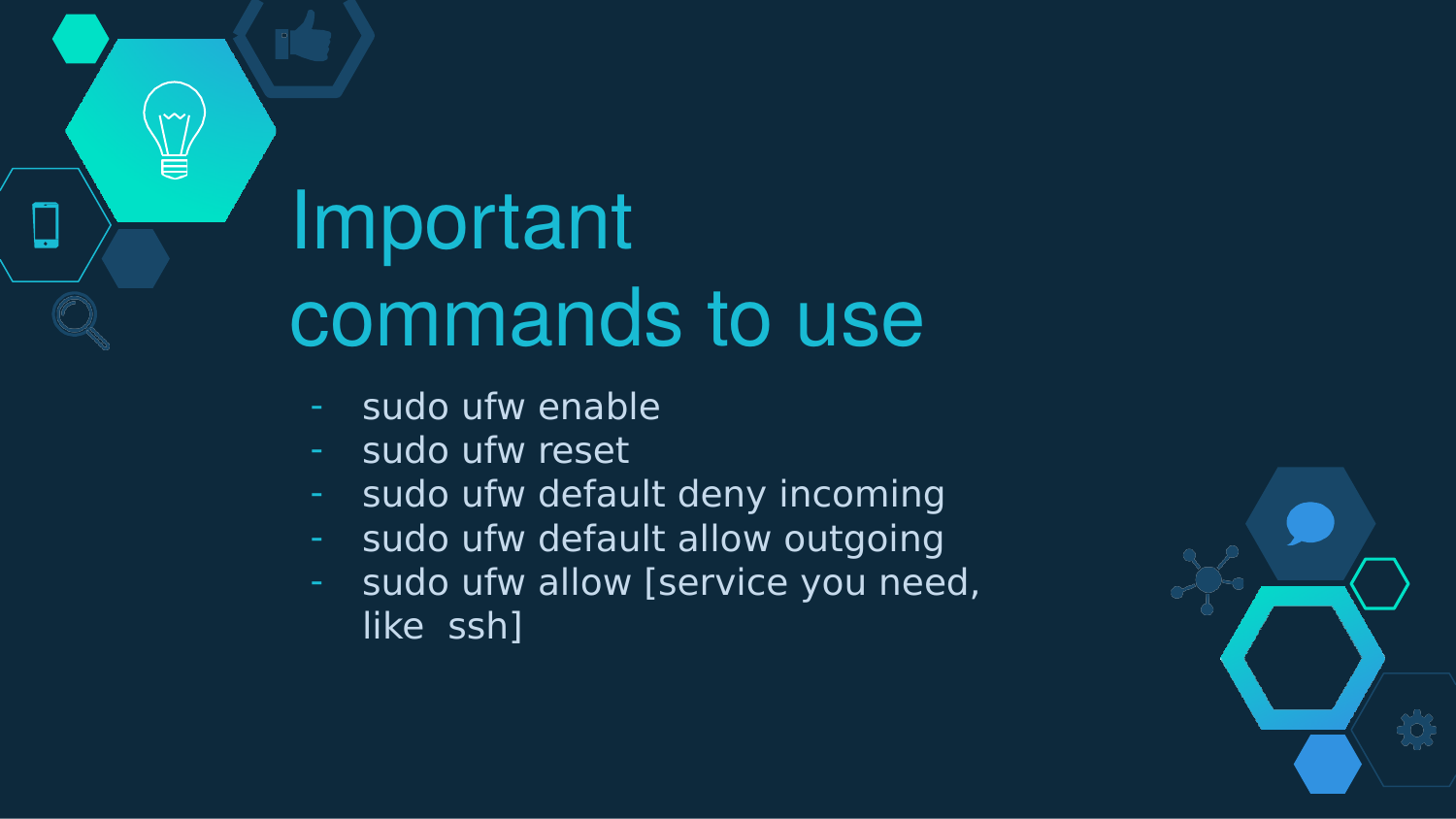

# Important  commands to use

sudo ufw enable
sudo ufw reset
sudo ufw default deny incoming
sudo ufw default allow outgoing
sudo ufw allow [service you need, like  ssh]